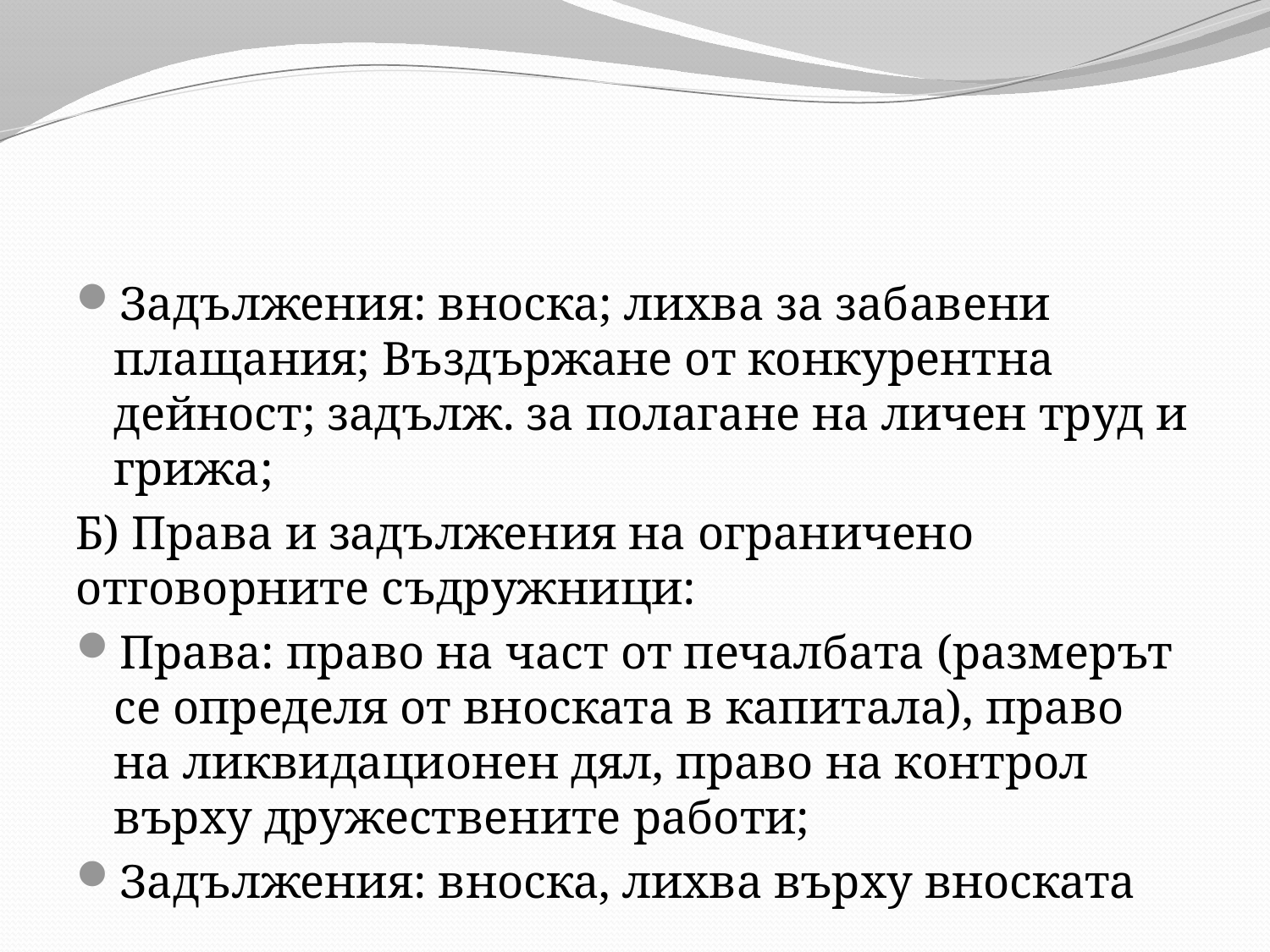

#
Задължения: вноска; лихва за забавени плащания; Въздържане от конкурентна дейност; задълж. за полагане на личен труд и грижа;
Б) Права и задължения на ограничено отговорните съдружници:
Права: право на част от печалбата (размерът се определя от вноската в капитала), право на ликвидационен дял, право на контрол върху дружествените работи;
Задължения: вноска, лихва върху вноската